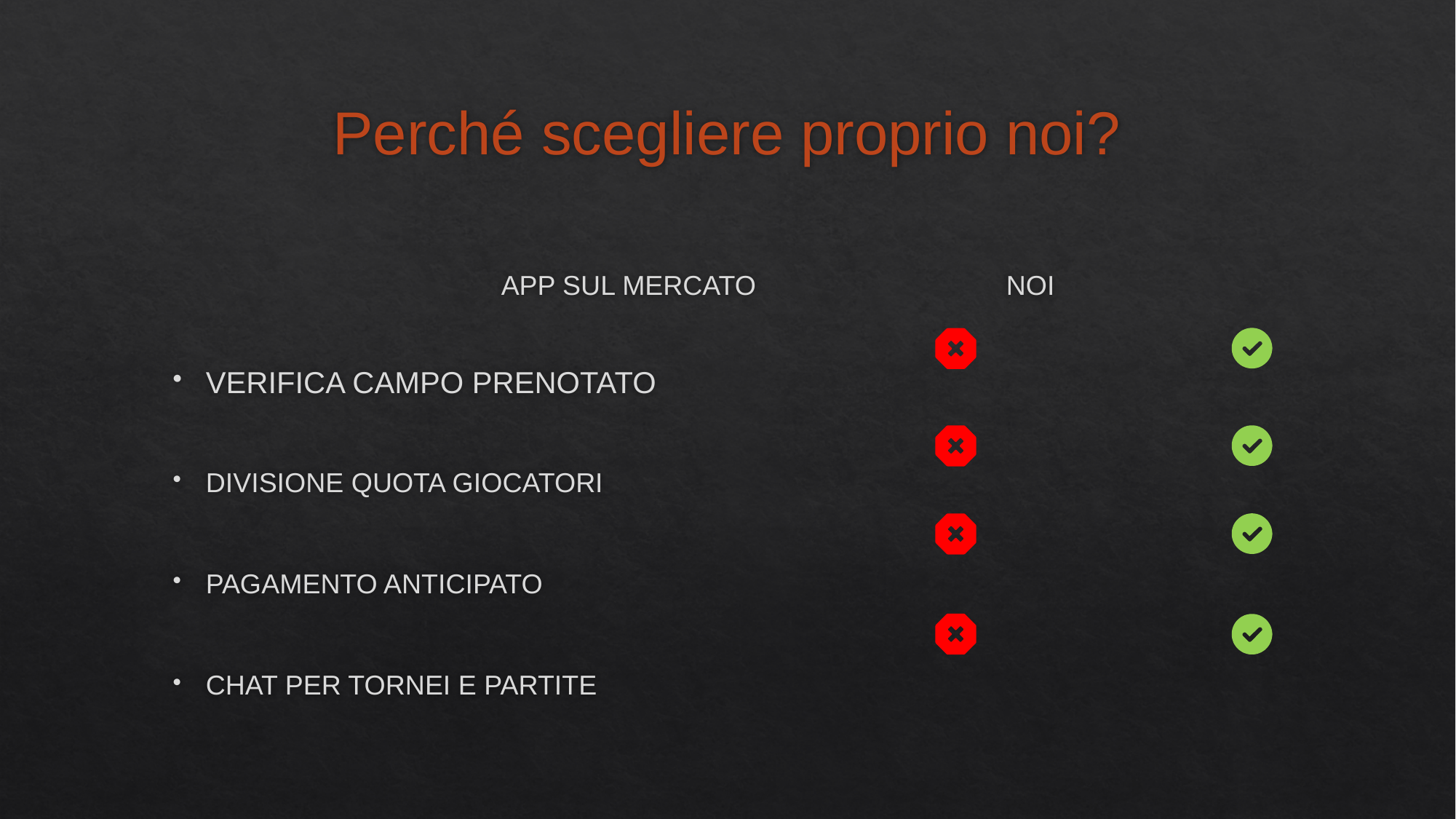

# Perché scegliere proprio noi?
													APP SUL MERCATO		         NOI

VERIFICA CAMPO PRENOTATO

DIVISIONE QUOTA GIOCATORI

PAGAMENTO ANTICIPATO

CHAT PER TORNEI E PARTITE